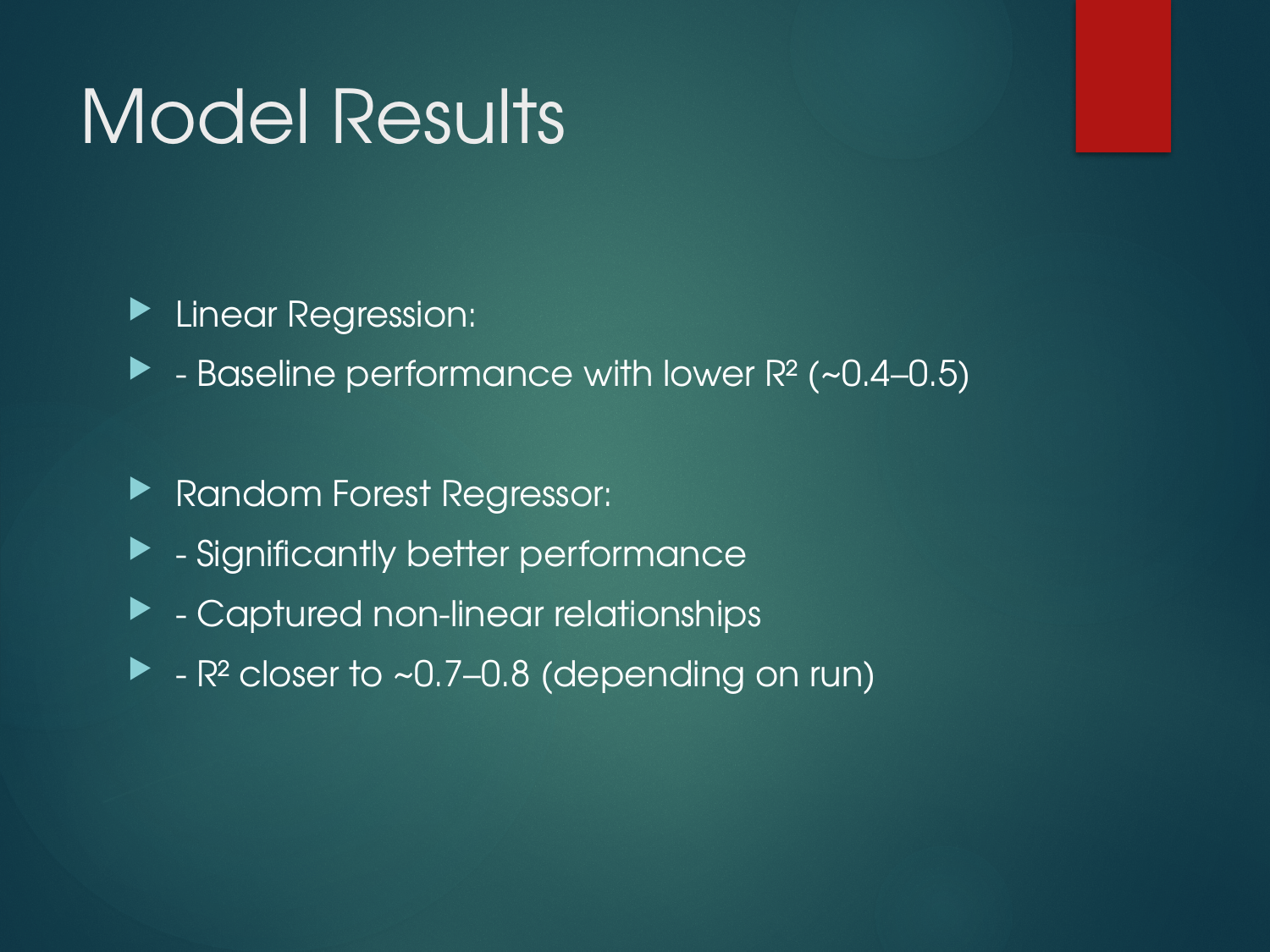

# Model Results
Linear Regression:
- Baseline performance with lower R² (~0.4–0.5)

Random Forest Regressor:
- Significantly better performance
- Captured non-linear relationships
- R² closer to ~0.7–0.8 (depending on run)